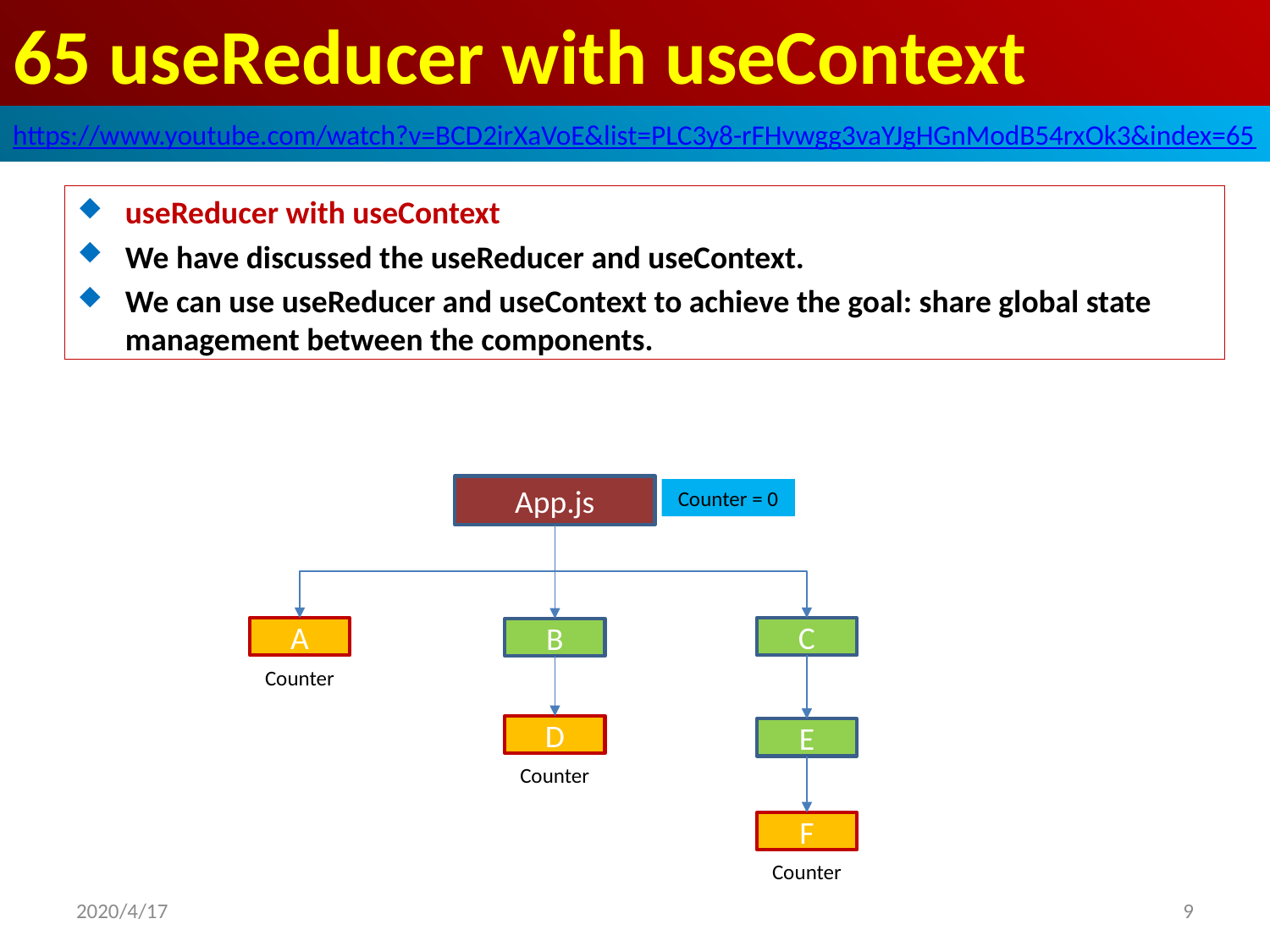

# 65 useReducer with useContext
https://www.youtube.com/watch?v=BCD2irXaVoE&list=PLC3y8-rFHvwgg3vaYJgHGnModB54rxOk3&index=65
useReducer with useContext
We have discussed the useReducer and useContext.
We can use useReducer and useContext to achieve the goal: share global state management between the components.
App.js
Counter = 0
A
C
B
Counter
D
E
Counter
F
Counter
2020/4/17
9